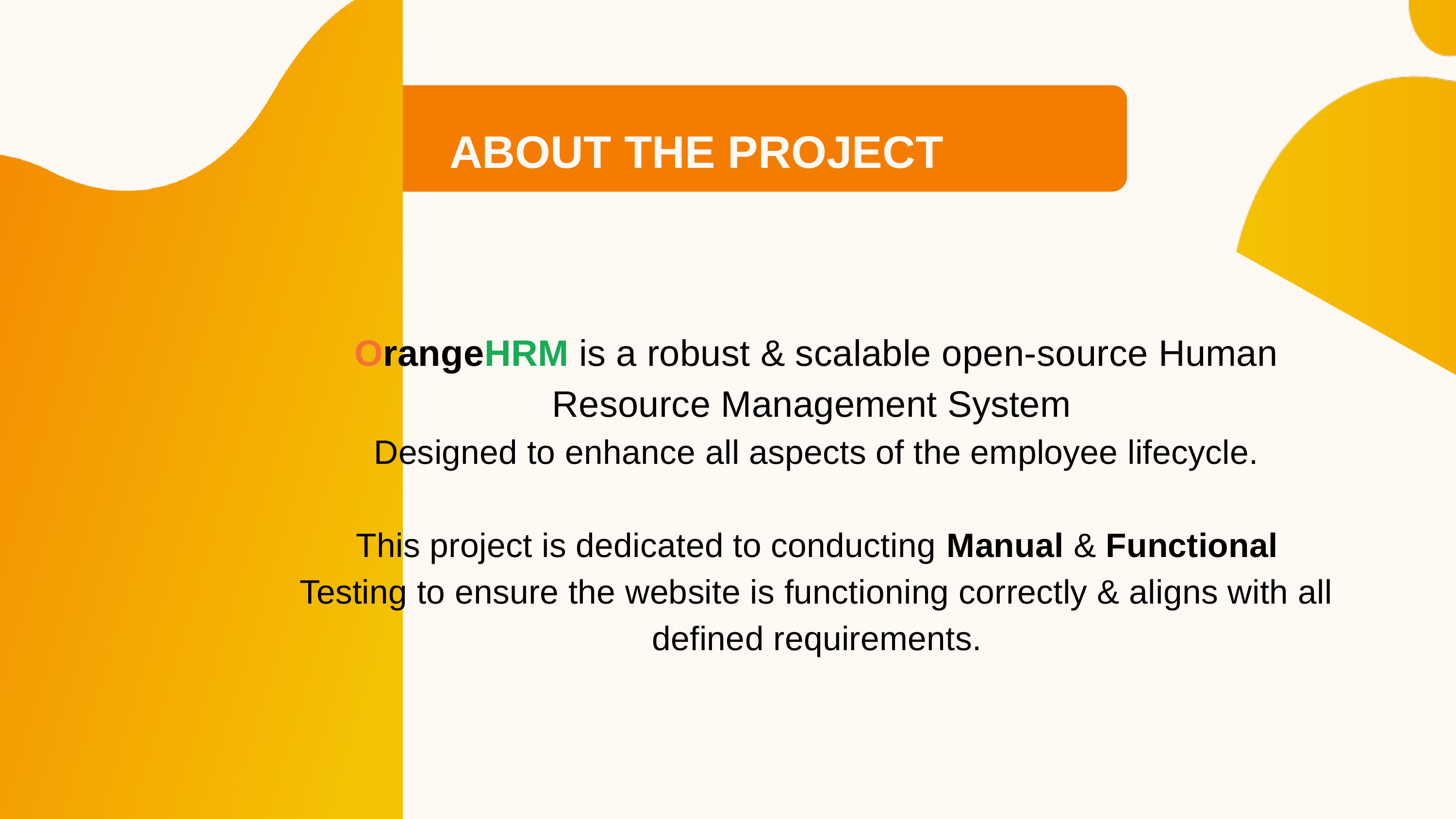

ABOUT THE PROJECT

OrangeHRM is a robust & scalable open-source Human Resource Management System
Designed to enhance all aspects of the employee lifecycle.

This project is dedicated to conducting Manual & Functional Testing to ensure the website is functioning correctly & aligns with all defined requirements.